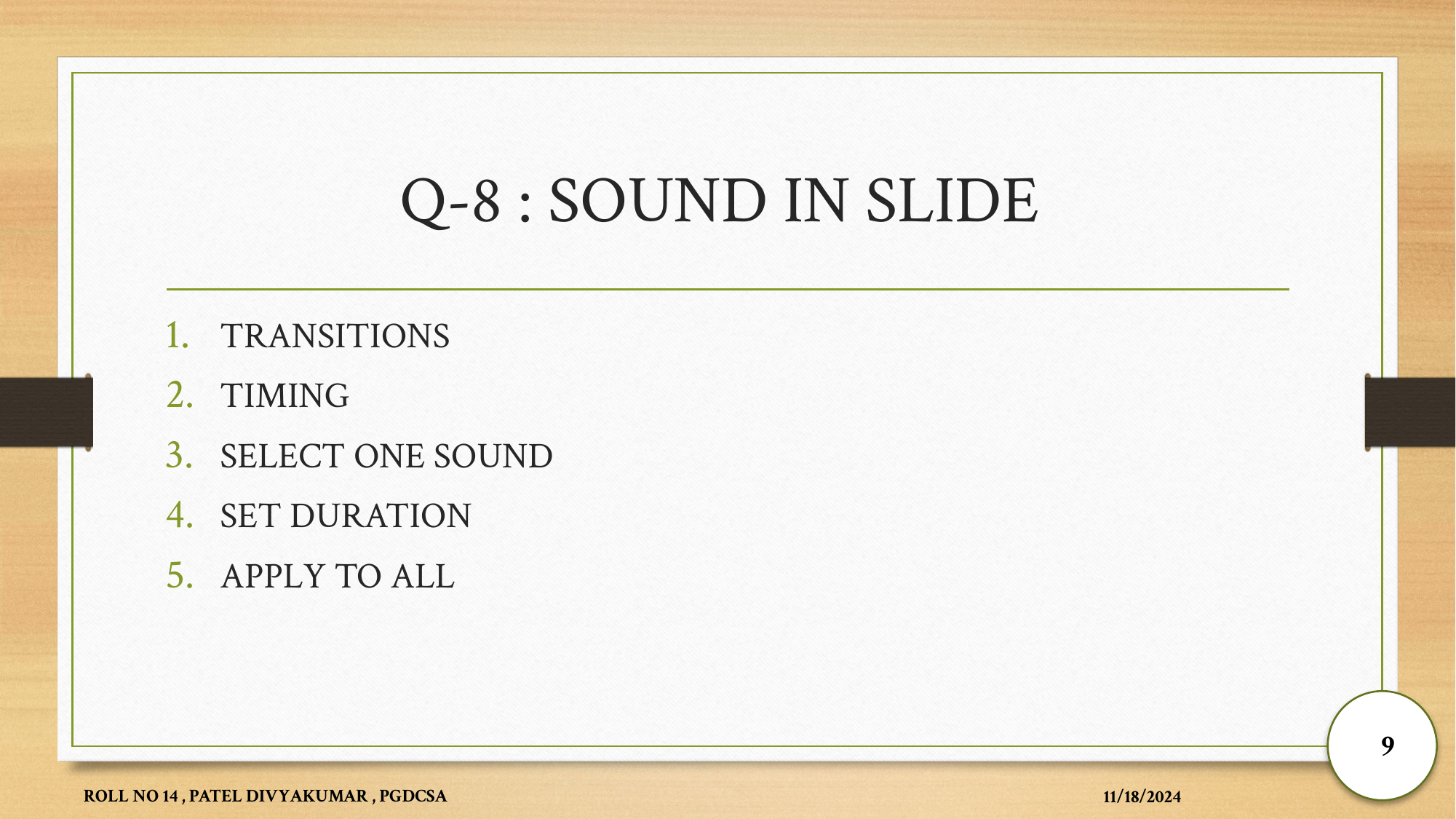

# Q-8 : SOUND IN SLIDE
TRANSITIONS
TIMING
SELECT ONE SOUND
SET DURATION
APPLY TO ALL

9
ROLL NO 14 , PATEL DIVYAKUMAR , PGDCSA
11/18/2024